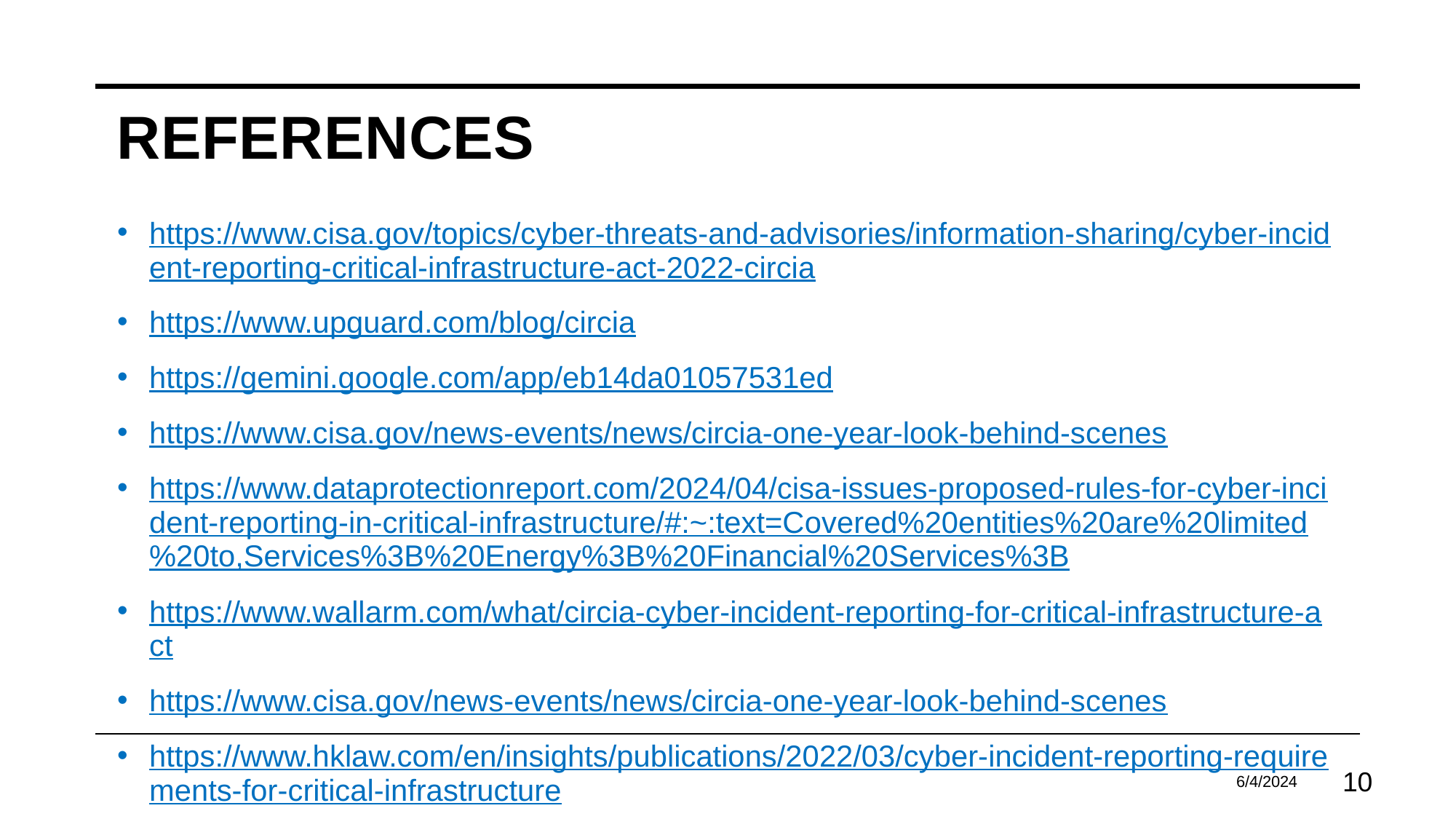

# References
https://www.cisa.gov/topics/cyber-threats-and-advisories/information-sharing/cyber-incident-reporting-critical-infrastructure-act-2022-circia
https://www.upguard.com/blog/circia
https://gemini.google.com/app/eb14da01057531ed
https://www.cisa.gov/news-events/news/circia-one-year-look-behind-scenes
https://www.dataprotectionreport.com/2024/04/cisa-issues-proposed-rules-for-cyber-incident-reporting-in-critical-infrastructure/#:~:text=Covered%20entities%20are%20limited%20to,Services%3B%20Energy%3B%20Financial%20Services%3B
https://www.wallarm.com/what/circia-cyber-incident-reporting-for-critical-infrastructure-act
https://www.cisa.gov/news-events/news/circia-one-year-look-behind-scenes
https://www.hklaw.com/en/insights/publications/2022/03/cyber-incident-reporting-requirements-for-critical-infrastructure

6/4/2024
10